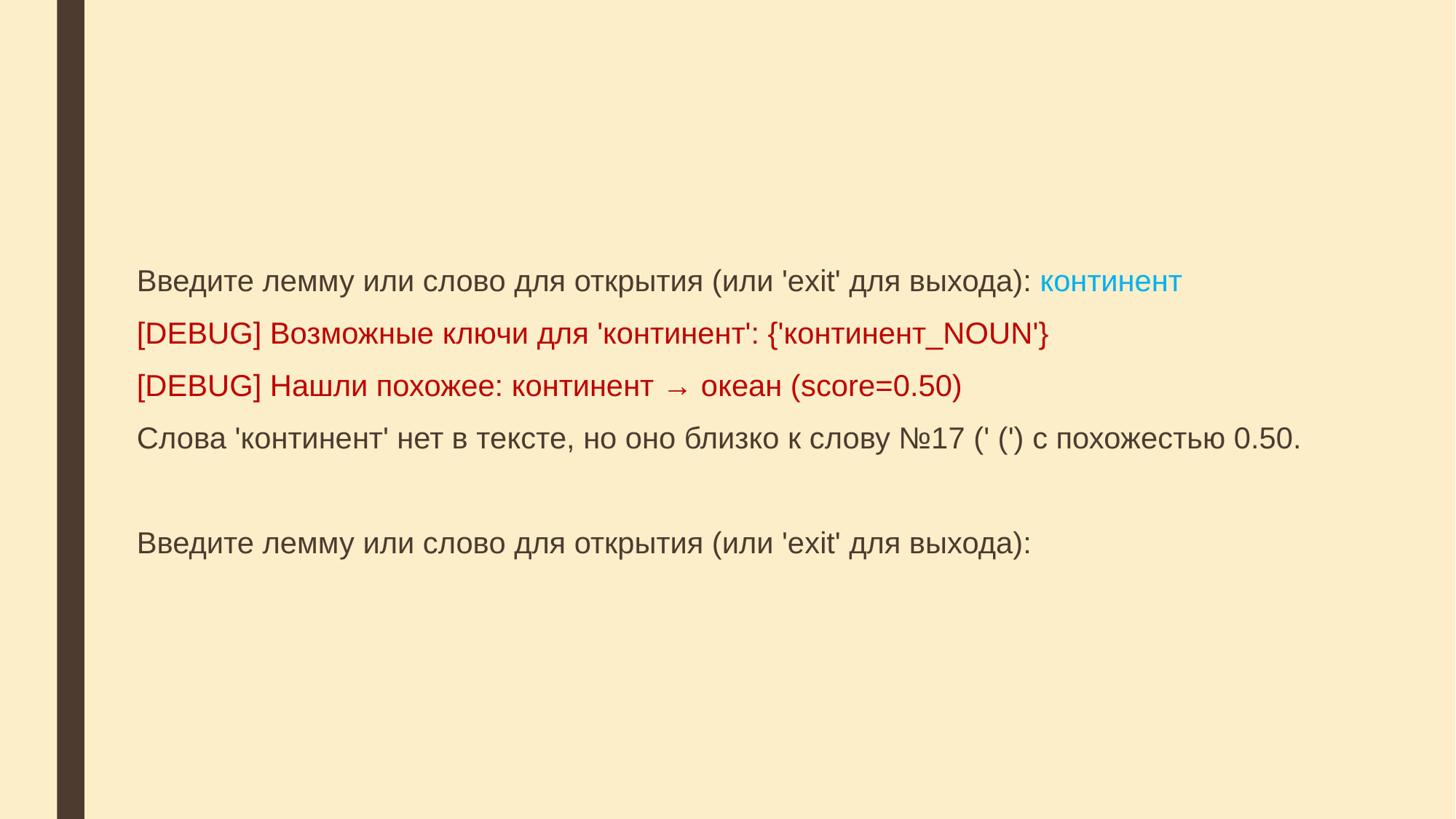

#
Введите лемму или слово для открытия (или 'exit' для выхода): континент
[DEBUG] Возможные ключи для 'континент': {'континент_NOUN'}
[DEBUG] Нашли похожее: континент → океан (score=0.50)
Слова 'континент' нет в тексте, но оно близко к слову №17 (' (') с похожестью 0.50.

Введите лемму или слово для открытия (или 'exit' для выхода):